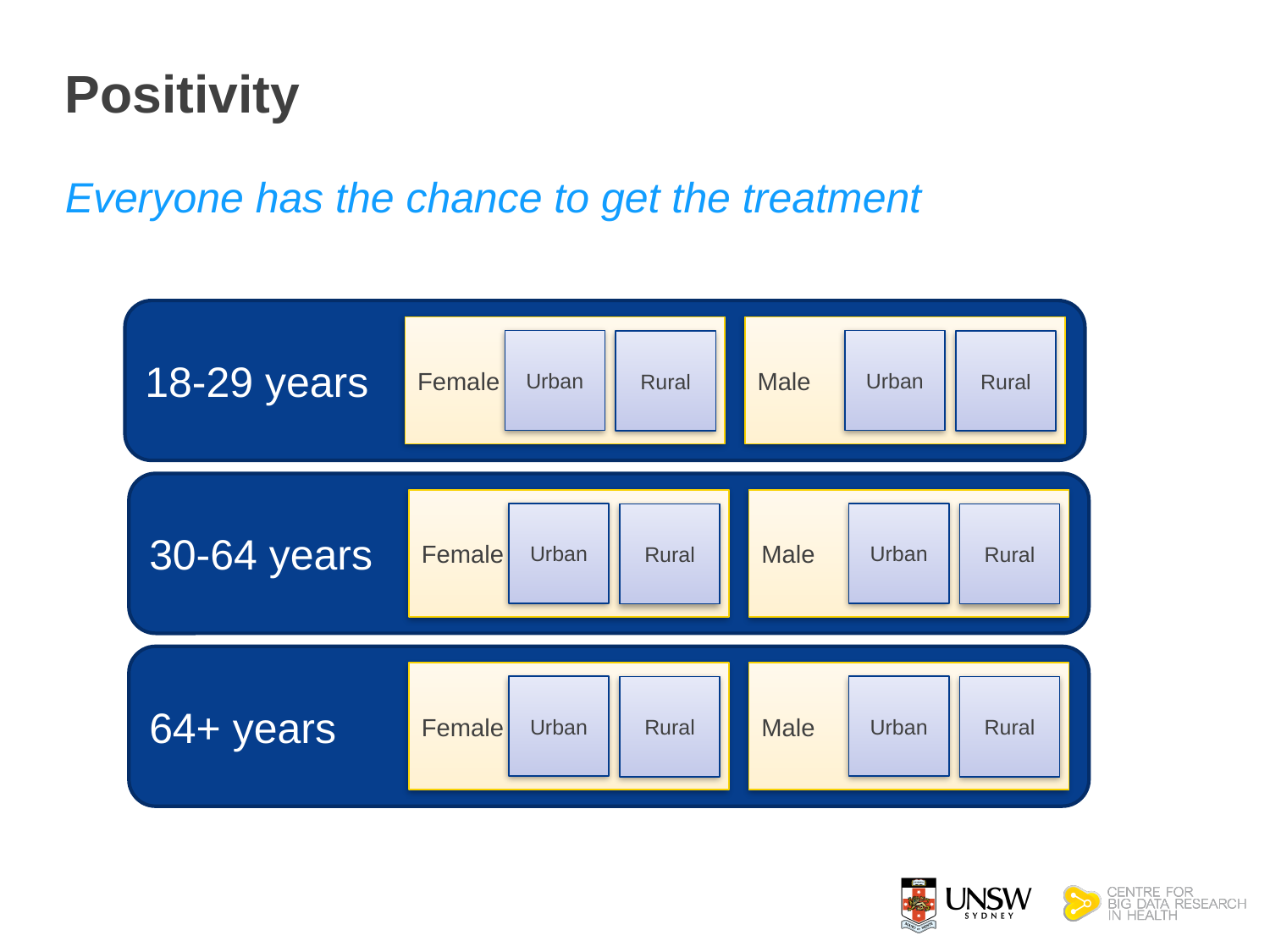

# Positivity
Everyone has the chance to get the treatment

18-29 years
Female
Urban
Rural
Male
Urban
Rural
30-64 years
Female
Urban
Rural
Male
Urban
Rural
64+ years
Female
Urban
Rural
Male
Urban
Rural